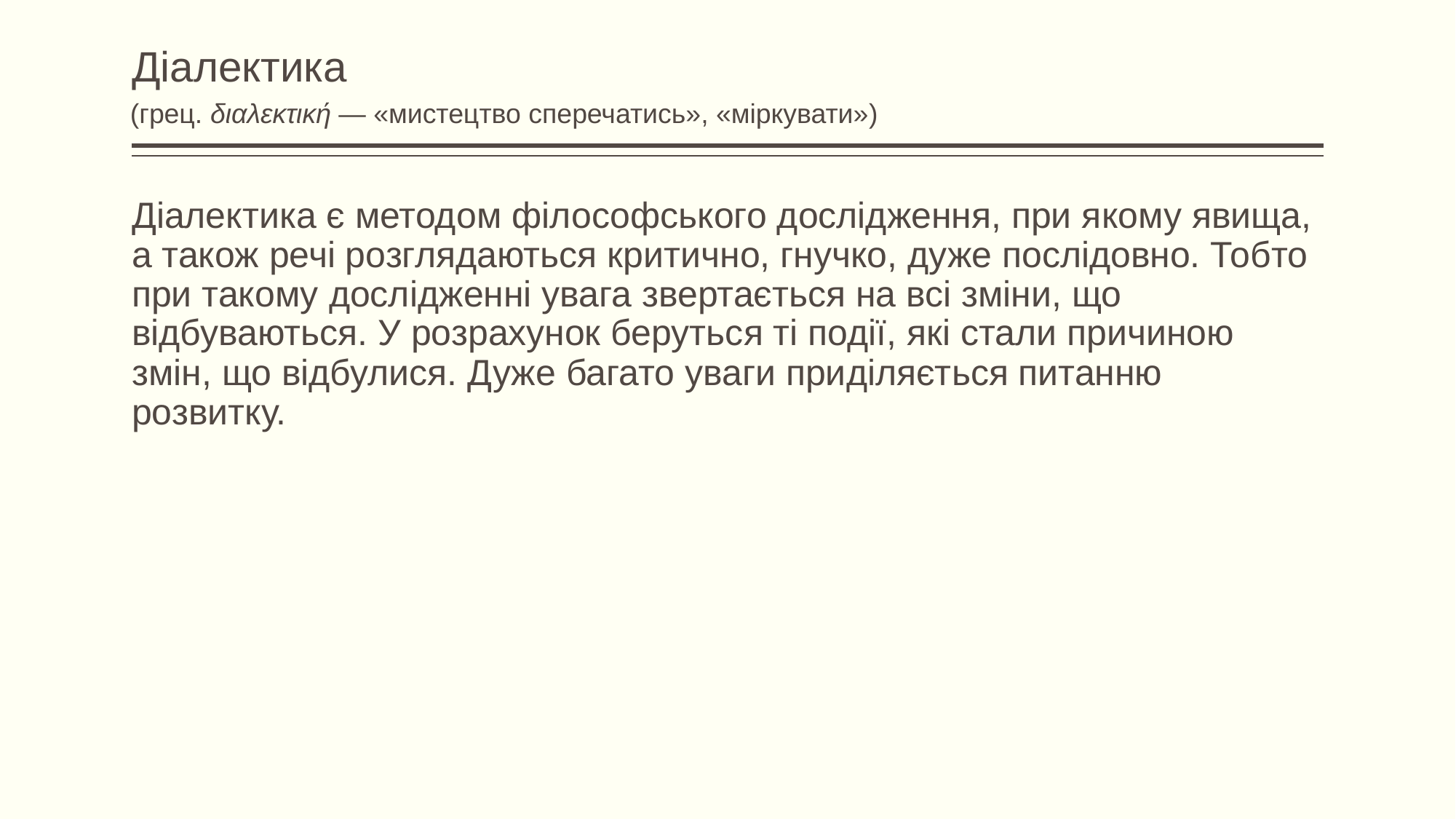

# Діалектика
(грец. διαλεκτική — «мистецтво сперечатись», «міркувати»)
Діалектика є методом філософського дослідження, при якому явища, а також речі розглядаються критично, гнучко, дуже послідовно. Тобто при такому дослідженні увага звертається на всі зміни, що відбуваються. У розрахунок беруться ті події, які стали причиною змін, що відбулися. Дуже багато уваги приділяється питанню розвитку.